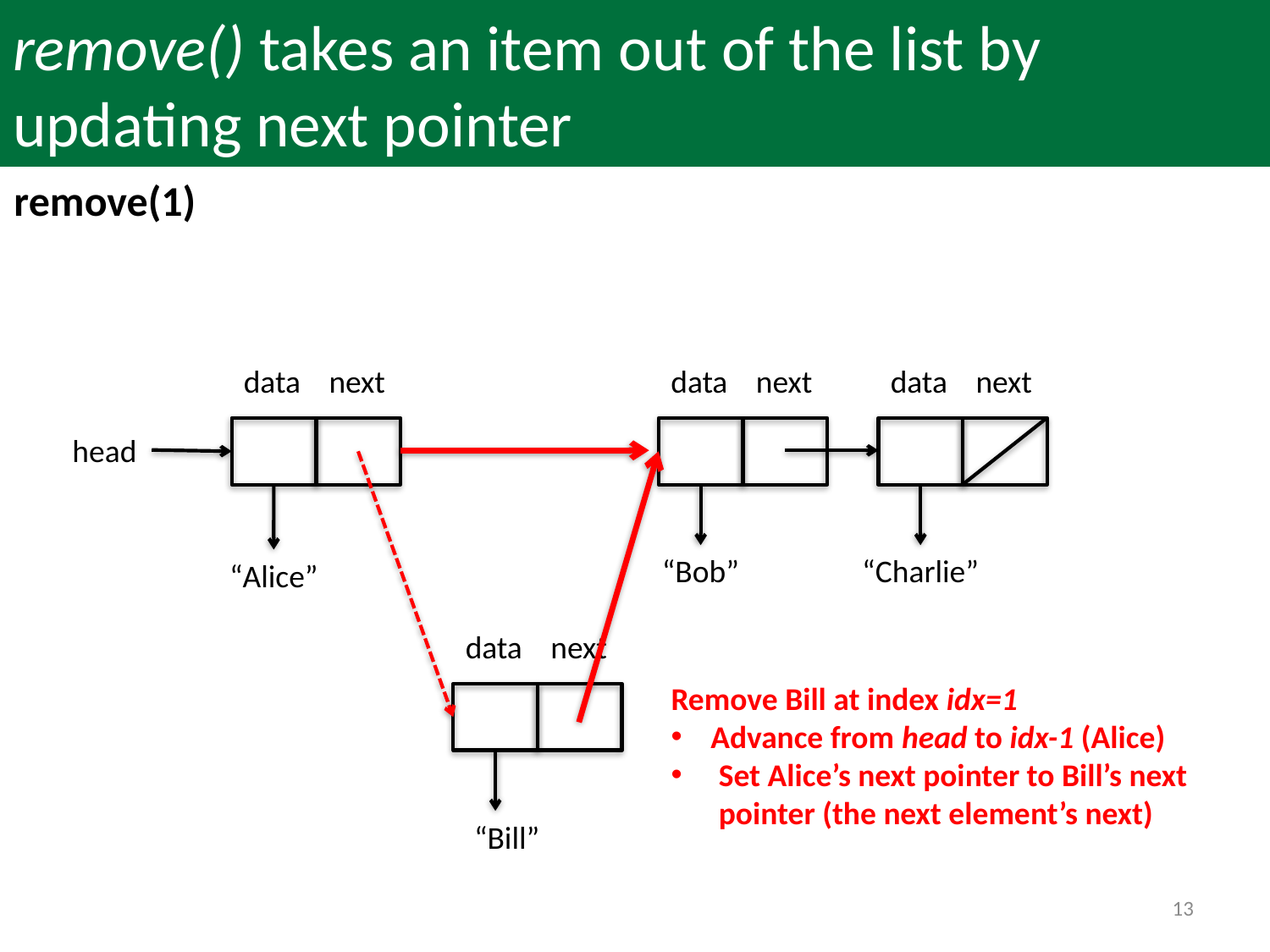

# remove() takes an item out of the list by updating next pointer
remove(1)
data
next

data
next

data
next

head
“Bob”
“Charlie”
“Alice”
data
next

Remove Bill at index idx=1
Advance from head to idx-1 (Alice)
Set Alice’s next pointer to Bill’s next pointer (the next element’s next)
“Bill”
13